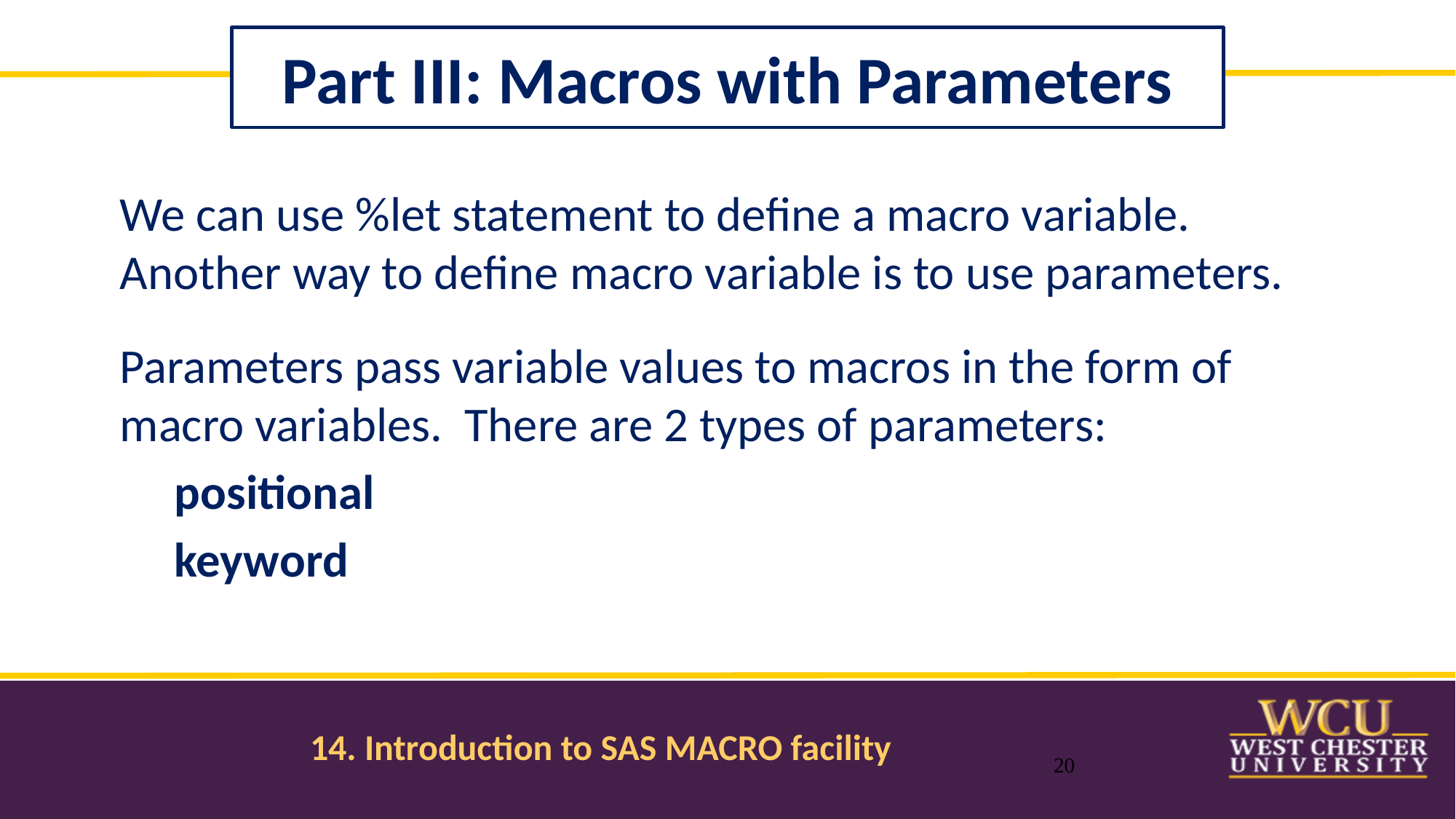

Part III: Macros with Parameters
We can use %let statement to define a macro variable.  Another way to define macro variable is to use parameters.

Parameters pass variable values to macros in the form of macro variables.  There are 2 types of parameters:
positional
keyword
20